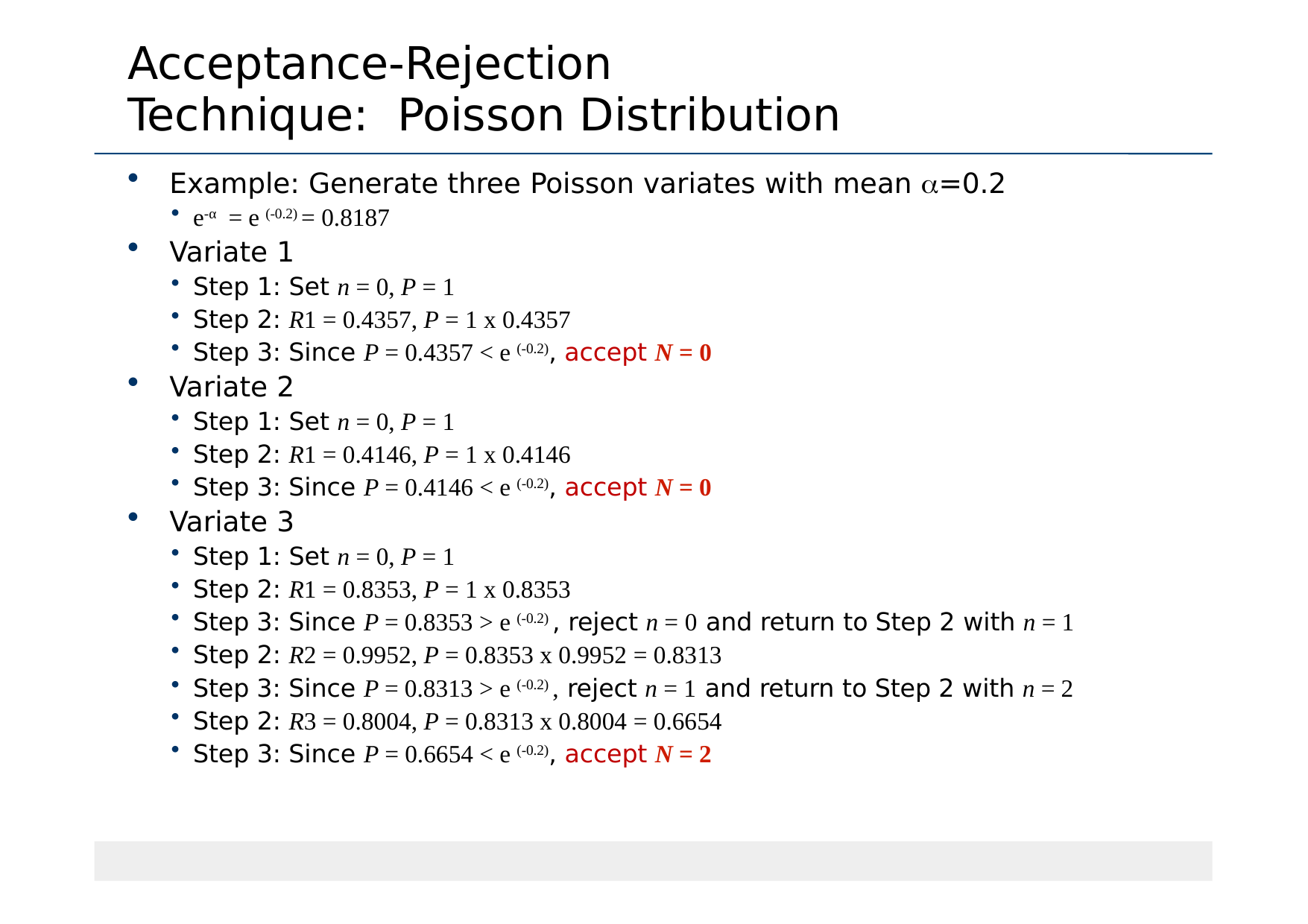

# Acceptance-Rejection Technique:  Poisson Distribution
Example: Generate three Poisson variates with mean α=0.2
e-α  = e (-0.2) = 0.8187
Variate 1
Step 1: Set n = 0, P = 1
Step 2: R1 = 0.4357, P = 1 x 0.4357
Step 3: Since P = 0.4357 < e (-0.2), accept N = 0
Variate 2
Step 1: Set n = 0, P = 1
Step 2: R1 = 0.4146, P = 1 x 0.4146
Step 3: Since P = 0.4146 < e (-0.2), accept N = 0
Variate 3
Step 1: Set n = 0, P = 1
Step 2: R1 = 0.8353, P = 1 x 0.8353
Step 3: Since P = 0.8353 > e (-0.2) , reject n = 0 and return to Step 2 with n = 1
Step 2: R2 = 0.9952, P = 0.8353 x 0.9952 = 0.8313
Step 3: Since P = 0.8313 > e (-0.2) , reject n = 1 and return to Step 2 with n = 2
Step 2: R3 = 0.8004, P = 0.8313 x 0.8004 = 0.6654
Step 3: Since P = 0.6654 < e (-0.2), accept N = 2